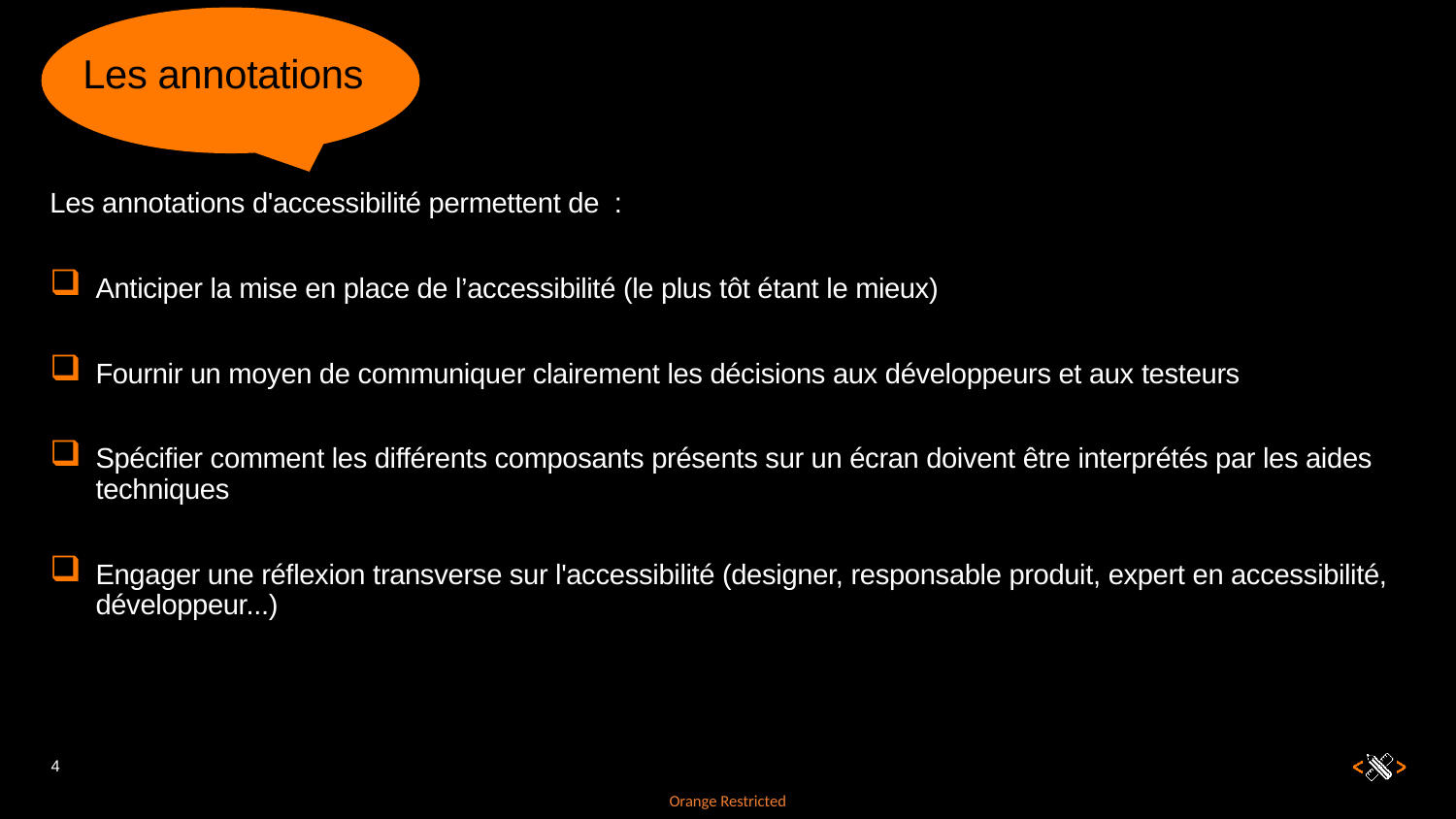

# Les annotations
Les annotations d'accessibilité permettent de  :

Anticiper la mise en place de l’accessibilité (le plus tôt étant le mieux)

Fournir un moyen de communiquer clairement les décisions aux développeurs et aux testeurs

Spécifier comment les différents composants présents sur un écran doivent être interprétés par les aides techniques

Engager une réflexion transverse sur l'accessibilité (designer, responsable produit, expert en accessibilité, développeur...)